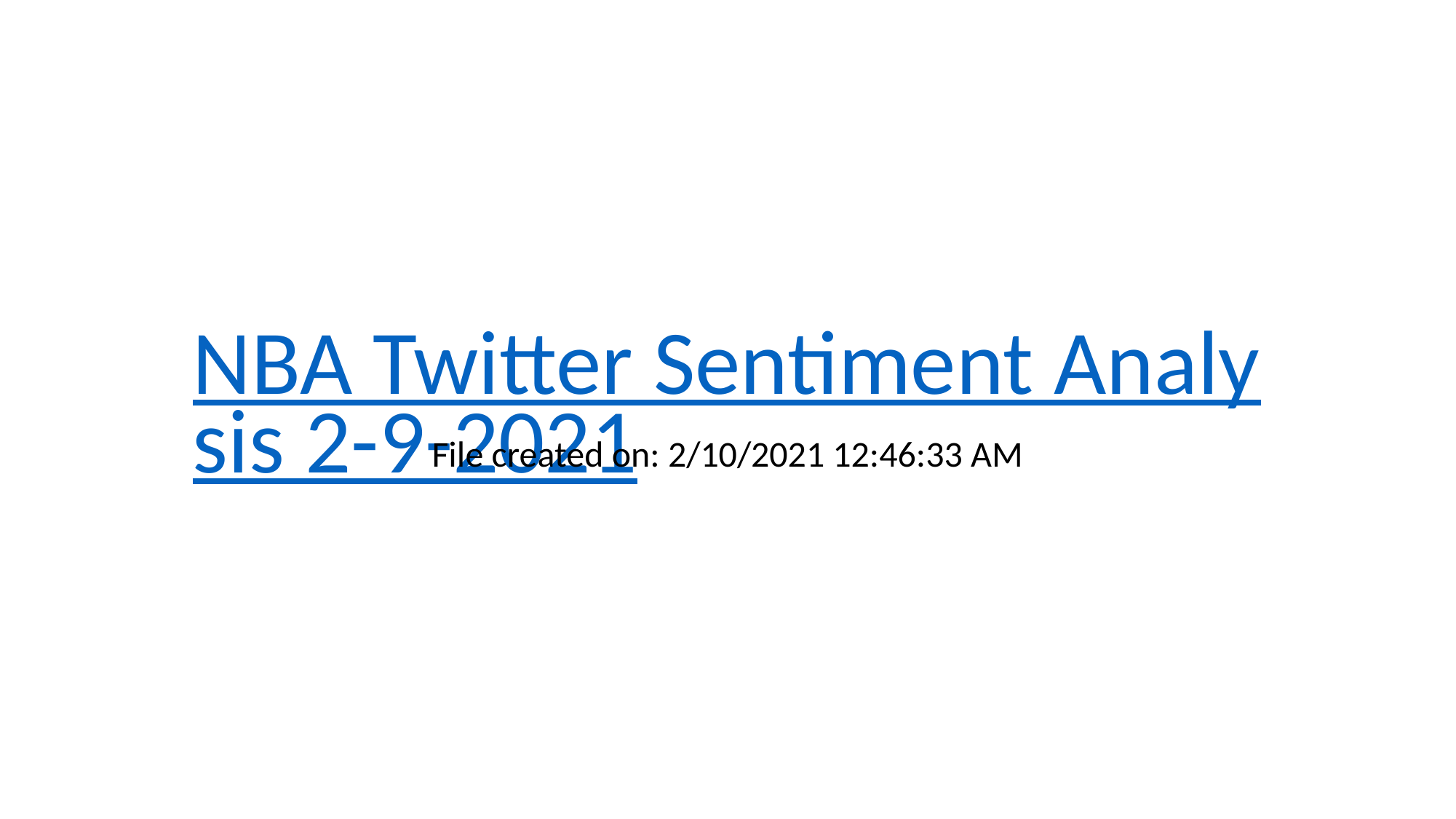

# NBA Twitter Sentiment Analysis 2-9-2021
File created on: 2/10/2021 12:46:33 AM